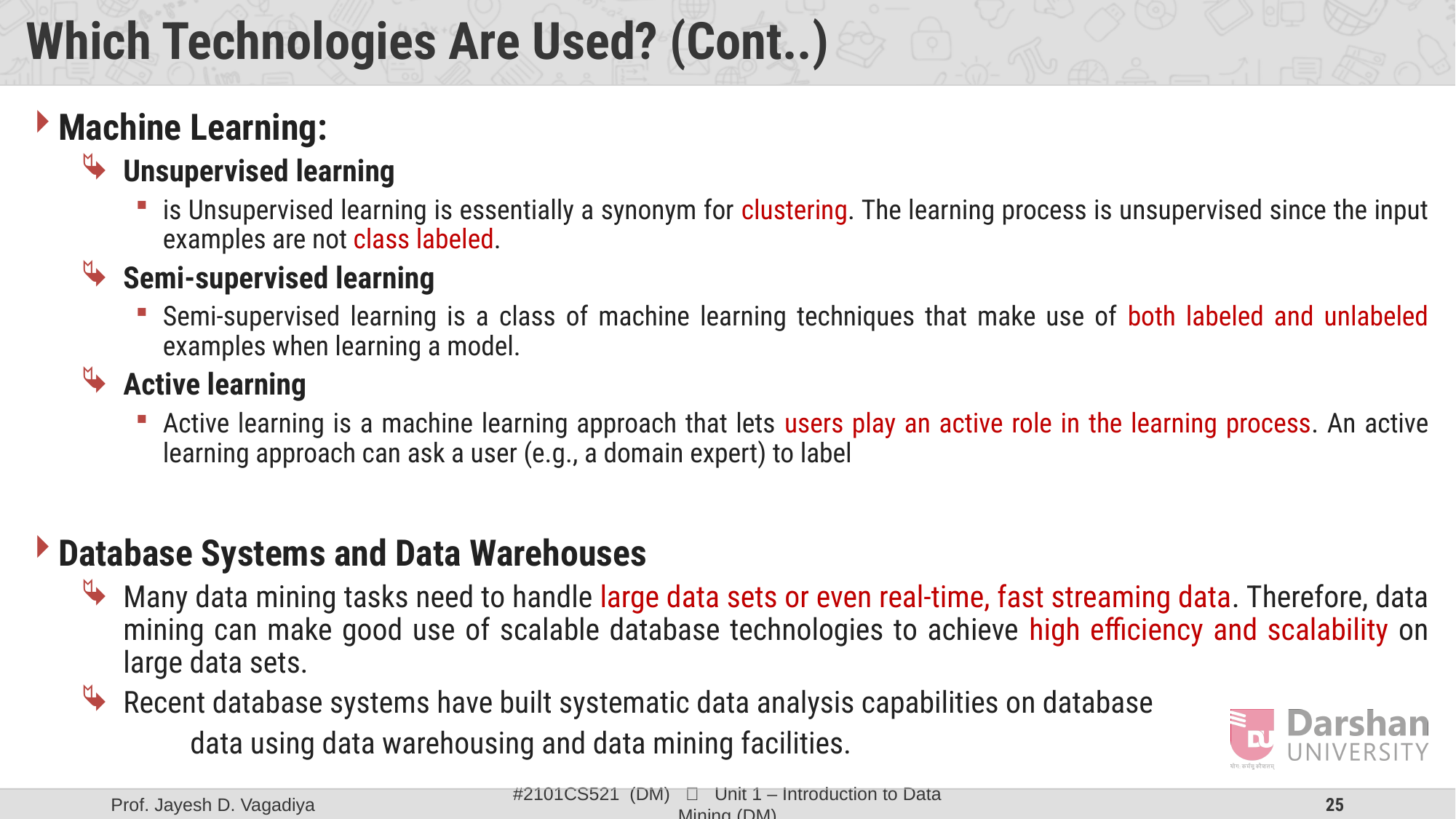

# Which Technologies Are Used? (Cont..)
Machine Learning:
Unsupervised learning
is Unsupervised learning is essentially a synonym for clustering. The learning process is unsupervised since the input examples are not class labeled.
Semi-supervised learning
Semi-supervised learning is a class of machine learning techniques that make use of both labeled and unlabeled examples when learning a model.
Active learning
Active learning is a machine learning approach that lets users play an active role in the learning process. An active learning approach can ask a user (e.g., a domain expert) to label

Database Systems and Data Warehouses
Many data mining tasks need to handle large data sets or even real-time, fast streaming data. Therefore, data mining can make good use of scalable database technologies to achieve high efficiency and scalability on large data sets.
Recent database systems have built systematic data analysis capabilities on database
	data using data warehousing and data mining facilities.